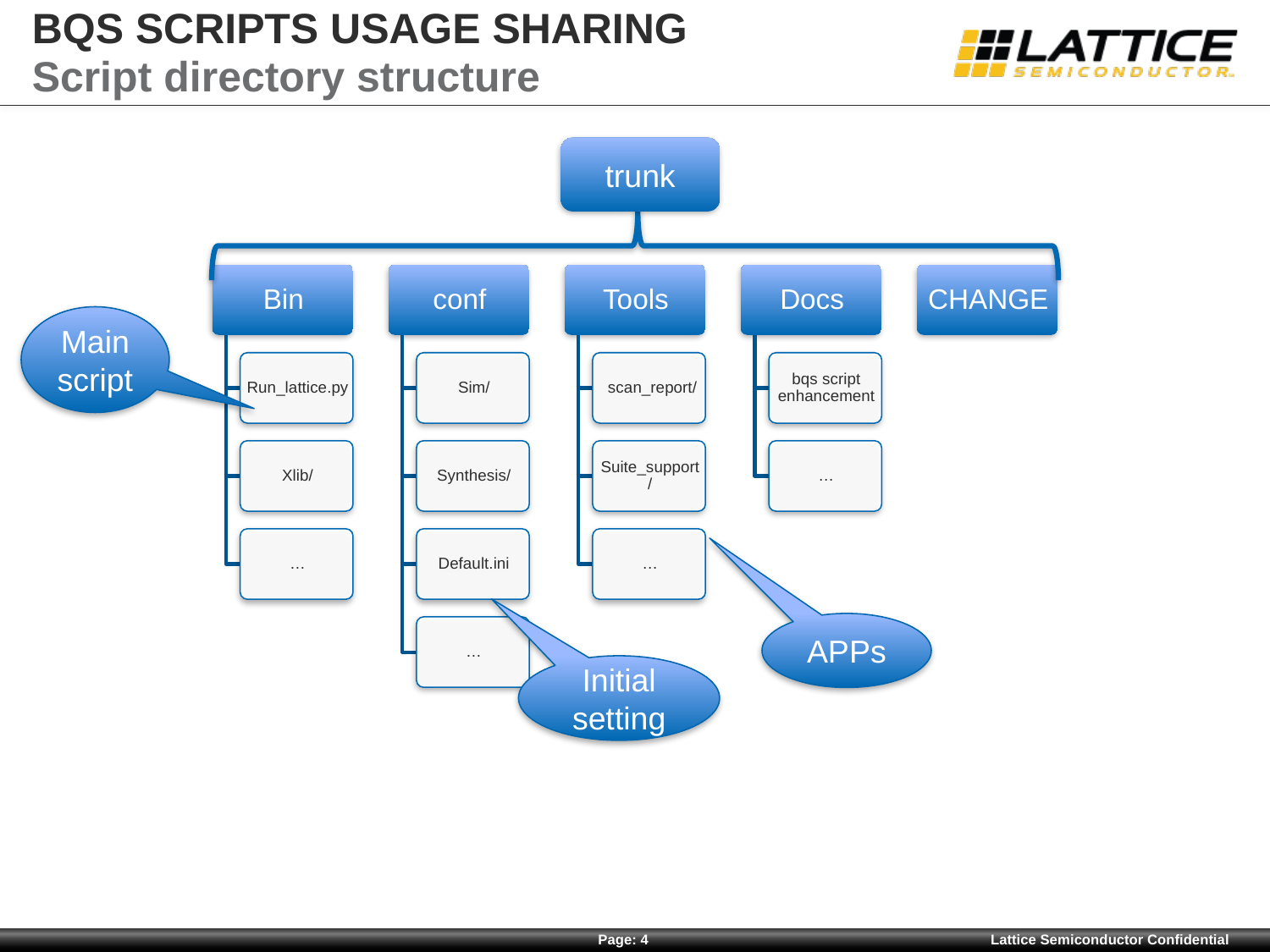

# BQS SCRIPTS USAGE SHARING
Script directory structure
trunk
Bin
Run_lattice.py
Xlib/
…
conf
Sim/
Synthesis/
Default.ini
…
Tools
 scan_report/
Suite_support/
…
Docs
bqs script enhancement
…
CHANGE
Main script
APPs
Initial setting